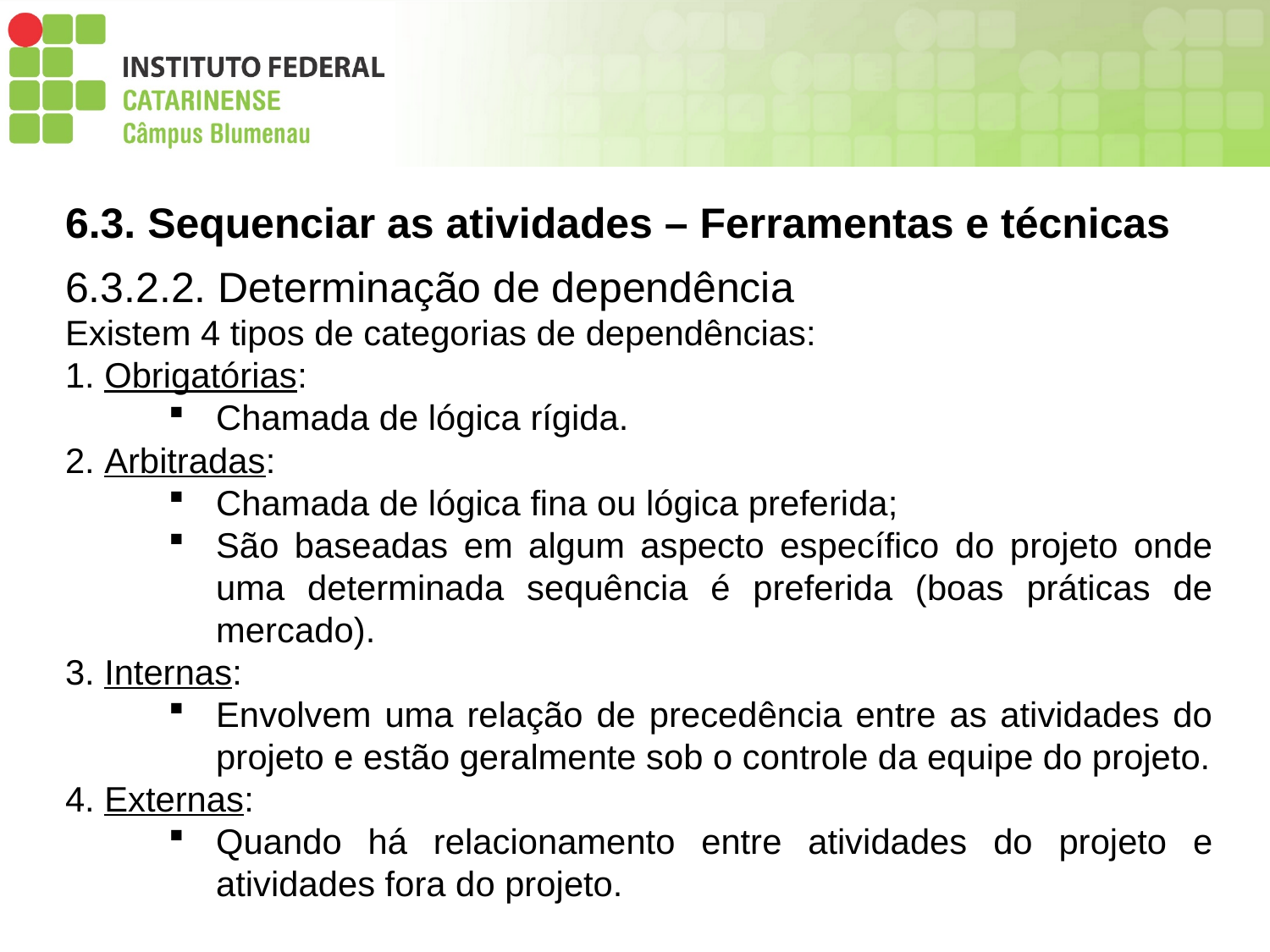

6.3. Sequenciar as atividades – Ferramentas e técnicas
6.3.2.2. Determinação de dependência
Existem 4 tipos de categorias de dependências:
1. Obrigatórias:
Chamada de lógica rígida.
2. Arbitradas:
Chamada de lógica fina ou lógica preferida;
São baseadas em algum aspecto específico do projeto onde uma determinada sequência é preferida (boas práticas de mercado).
3. Internas:
Envolvem uma relação de precedência entre as atividades do projeto e estão geralmente sob o controle da equipe do projeto.
4. Externas:
Quando há relacionamento entre atividades do projeto e atividades fora do projeto.